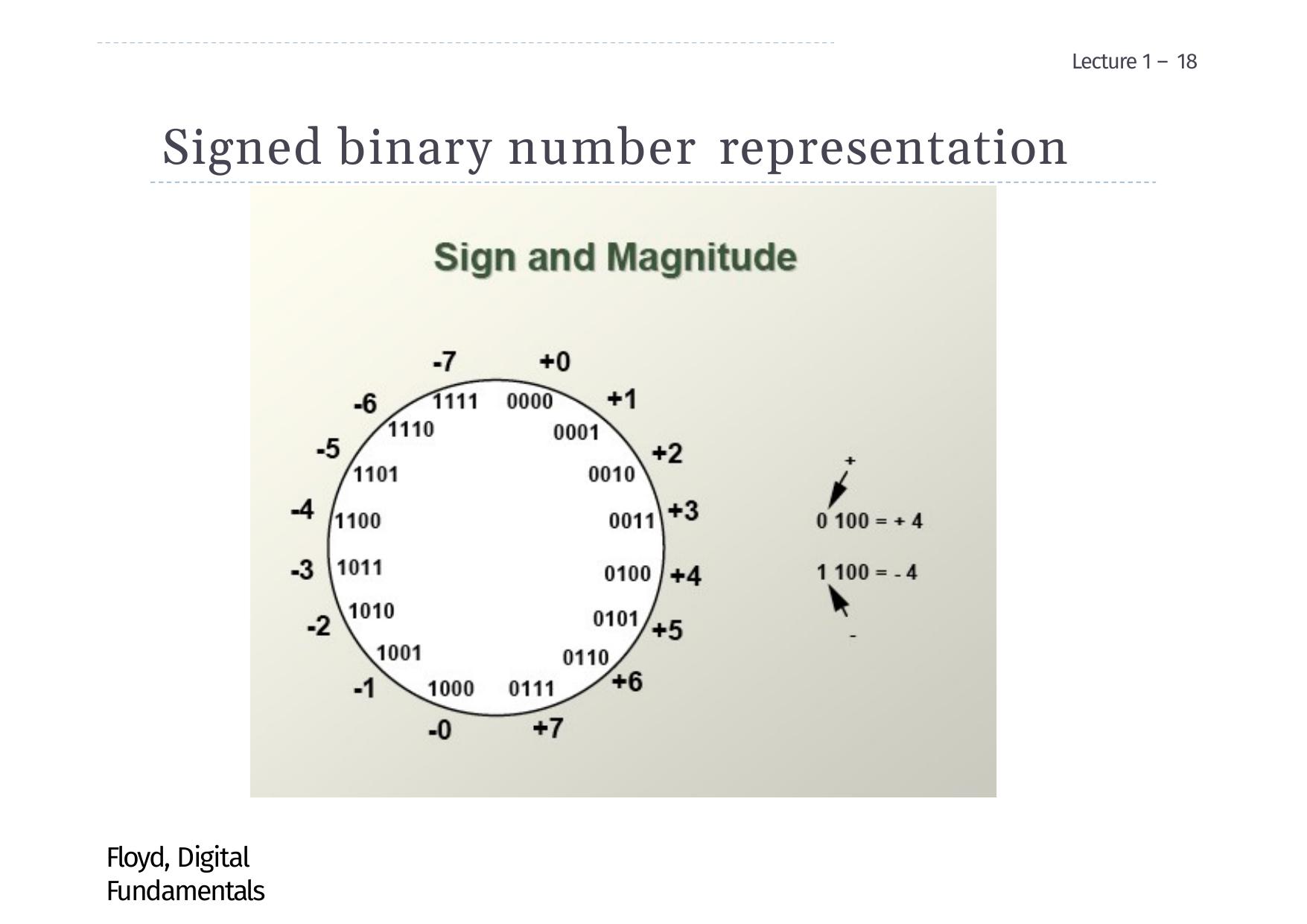

Lecture 1 – 18
# Signed binary number representation

Floyd, Digital Fundamentals